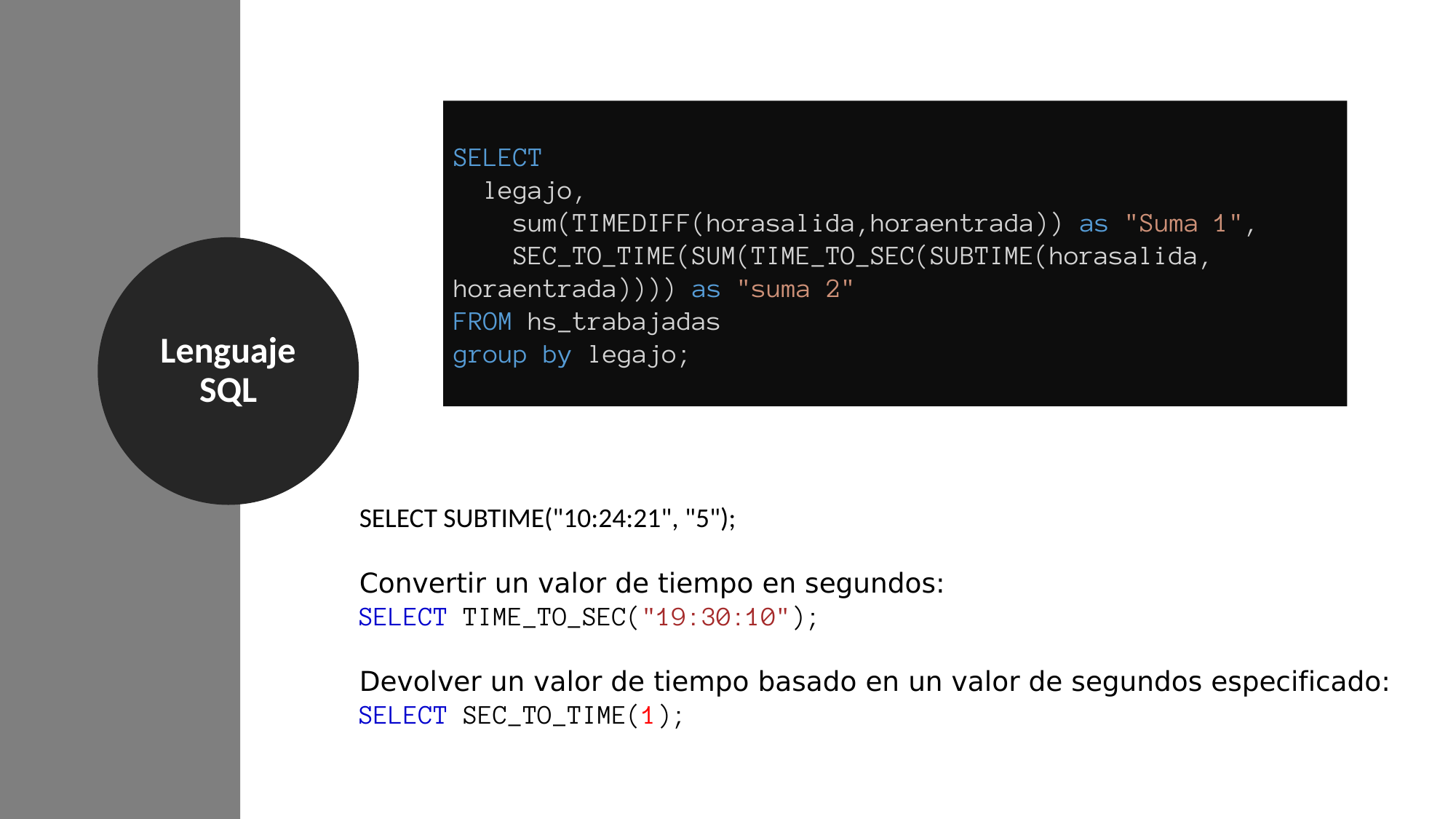

SELECT
  legajo,
    sum(TIMEDIFF(horasalida,horaentrada)) as "Suma 1",
    SEC_TO_TIME(SUM(TIME_TO_SEC(SUBTIME(horasalida, horaentrada)))) as "suma 2"
FROM hs_trabajadas
group by legajo;

Lenguaje SQL
SELECT SUBTIME("10:24:21", "5");

Convertir un valor de tiempo en segundos:
SELECT TIME_TO_SEC("19:30:10");

Devolver un valor de tiempo basado en un valor de segundos especificado:
SELECT SEC_TO_TIME(1);